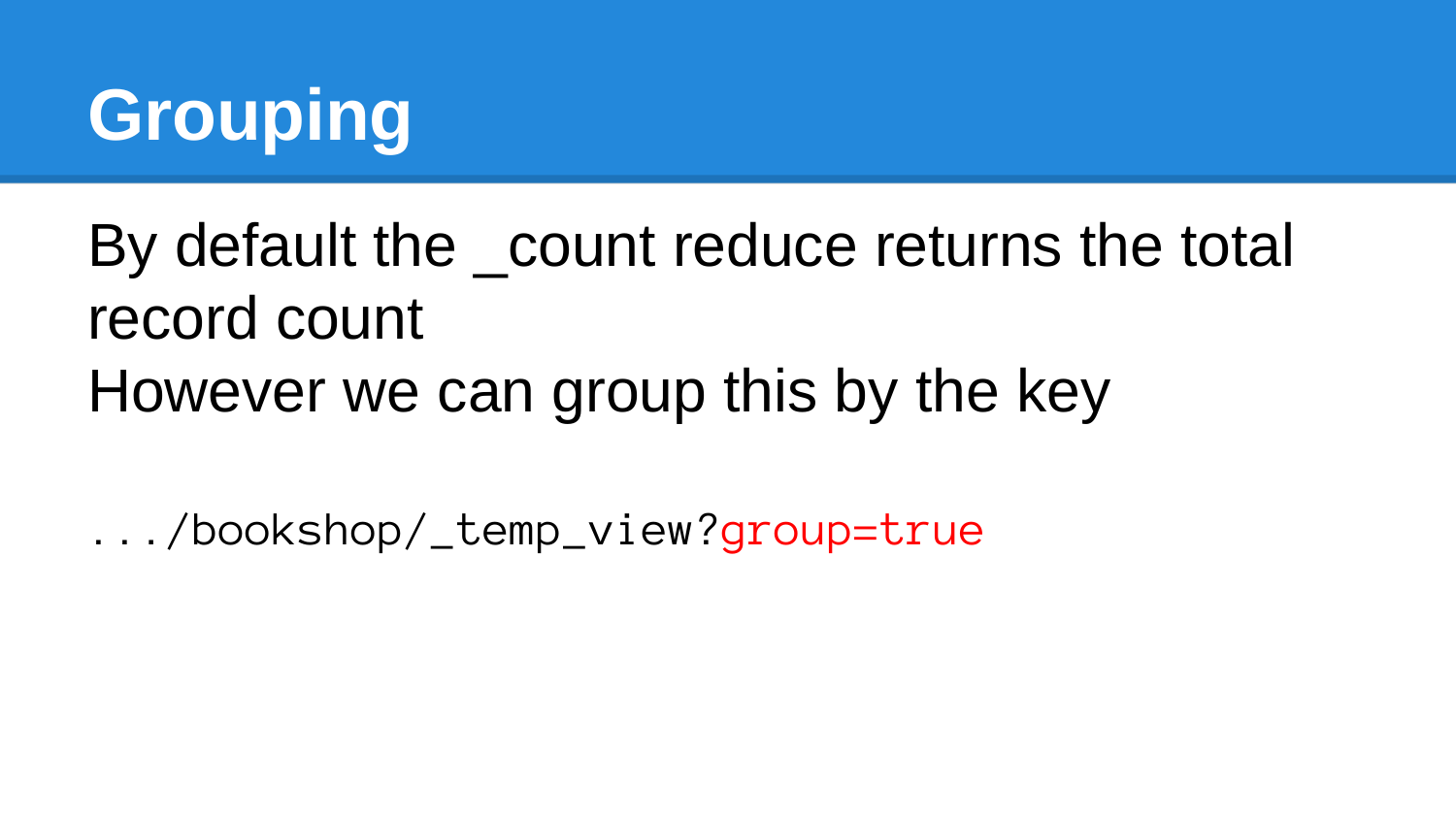

# Grouping
By default the _count reduce returns the total record count
However we can group this by the key

.../bookshop/_temp_view?group=true